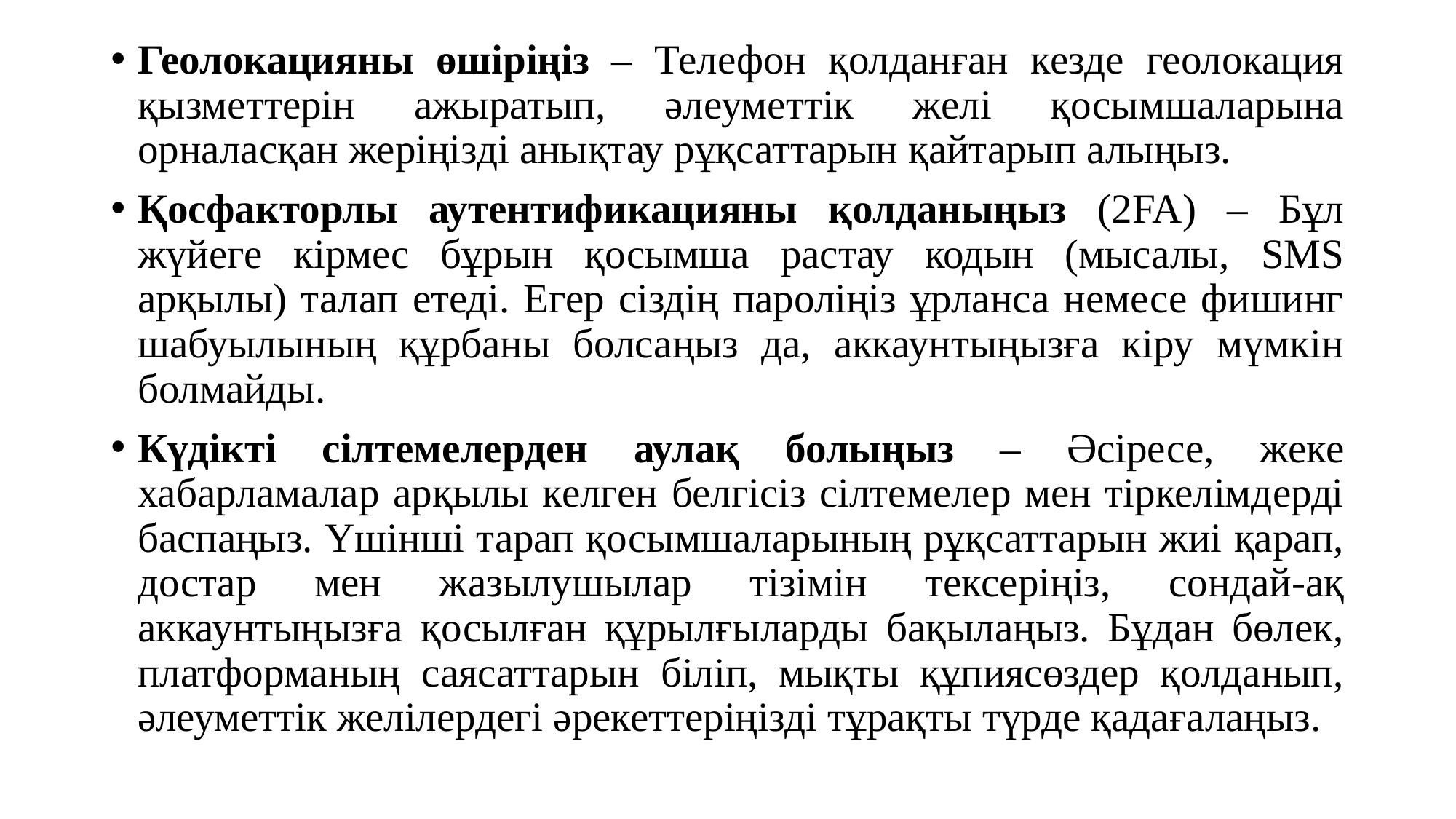

Геолокацияны өшіріңіз – Телефон қолданған кезде геолокация қызметтерін ажыратып, әлеуметтік желі қосымшаларына орналасқан жеріңізді анықтау рұқсаттарын қайтарып алыңыз.
Қосфакторлы аутентификацияны қолданыңыз (2FA) – Бұл жүйеге кірмес бұрын қосымша растау кодын (мысалы, SMS арқылы) талап етеді. Егер сіздің пароліңіз ұрланса немесе фишинг шабуылының құрбаны болсаңыз да, аккаунтыңызға кіру мүмкін болмайды.
Күдікті сілтемелерден аулақ болыңыз – Әсіресе, жеке хабарламалар арқылы келген белгісіз сілтемелер мен тіркелімдерді баспаңыз. Үшінші тарап қосымшаларының рұқсаттарын жиі қарап, достар мен жазылушылар тізімін тексеріңіз, сондай-ақ аккаунтыңызға қосылған құрылғыларды бақылаңыз. Бұдан бөлек, платформаның саясаттарын біліп, мықты құпиясөздер қолданып, әлеуметтік желілердегі әрекеттеріңізді тұрақты түрде қадағалаңыз.